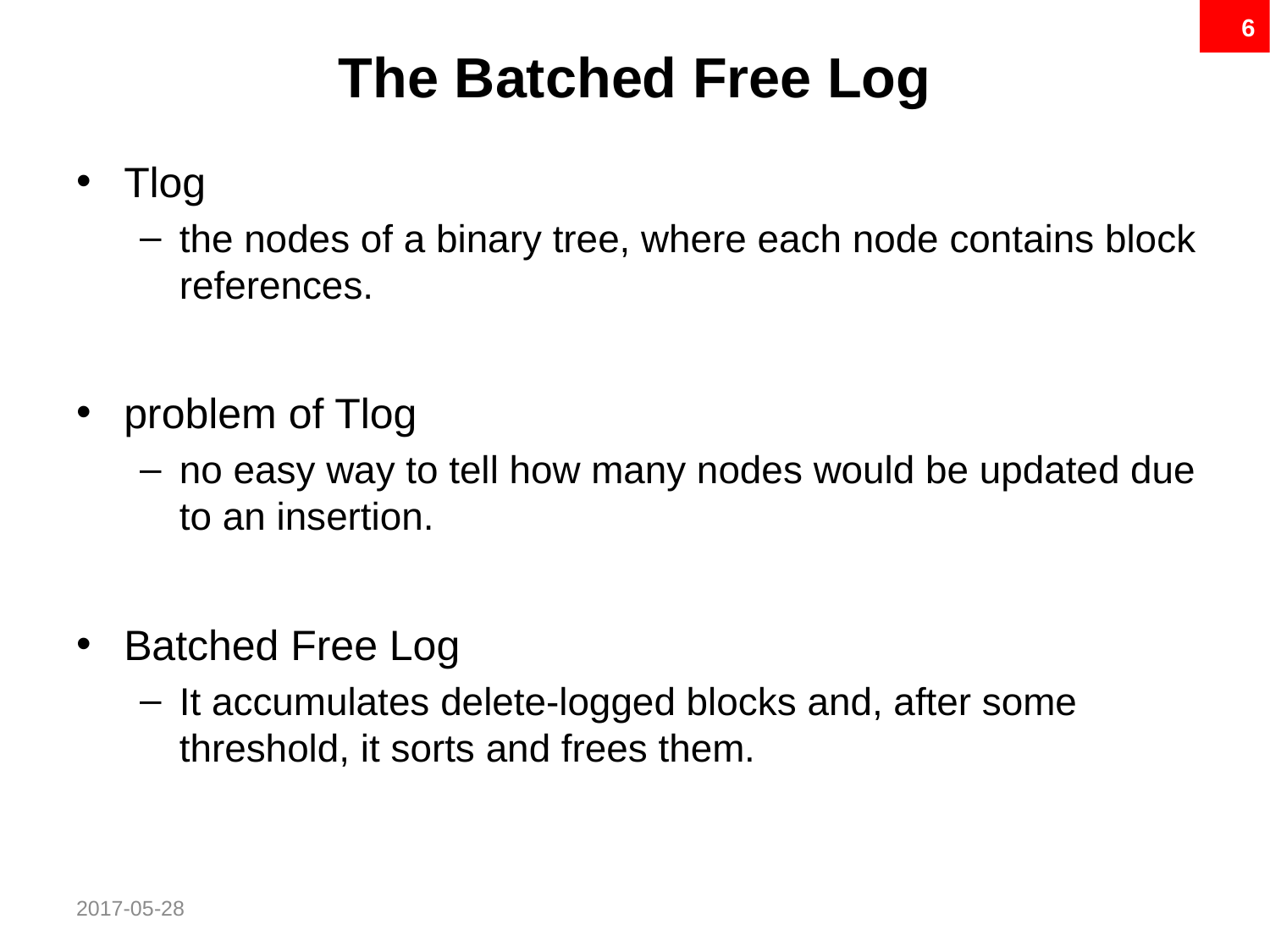

6
# The Batched Free Log
Tlog
the nodes of a binary tree, where each node contains block references.

problem of Tlog
no easy way to tell how many nodes would be updated due to an insertion.

Batched Free Log
It accumulates delete-logged blocks and, after some threshold, it sorts and frees them.

2017-05-28